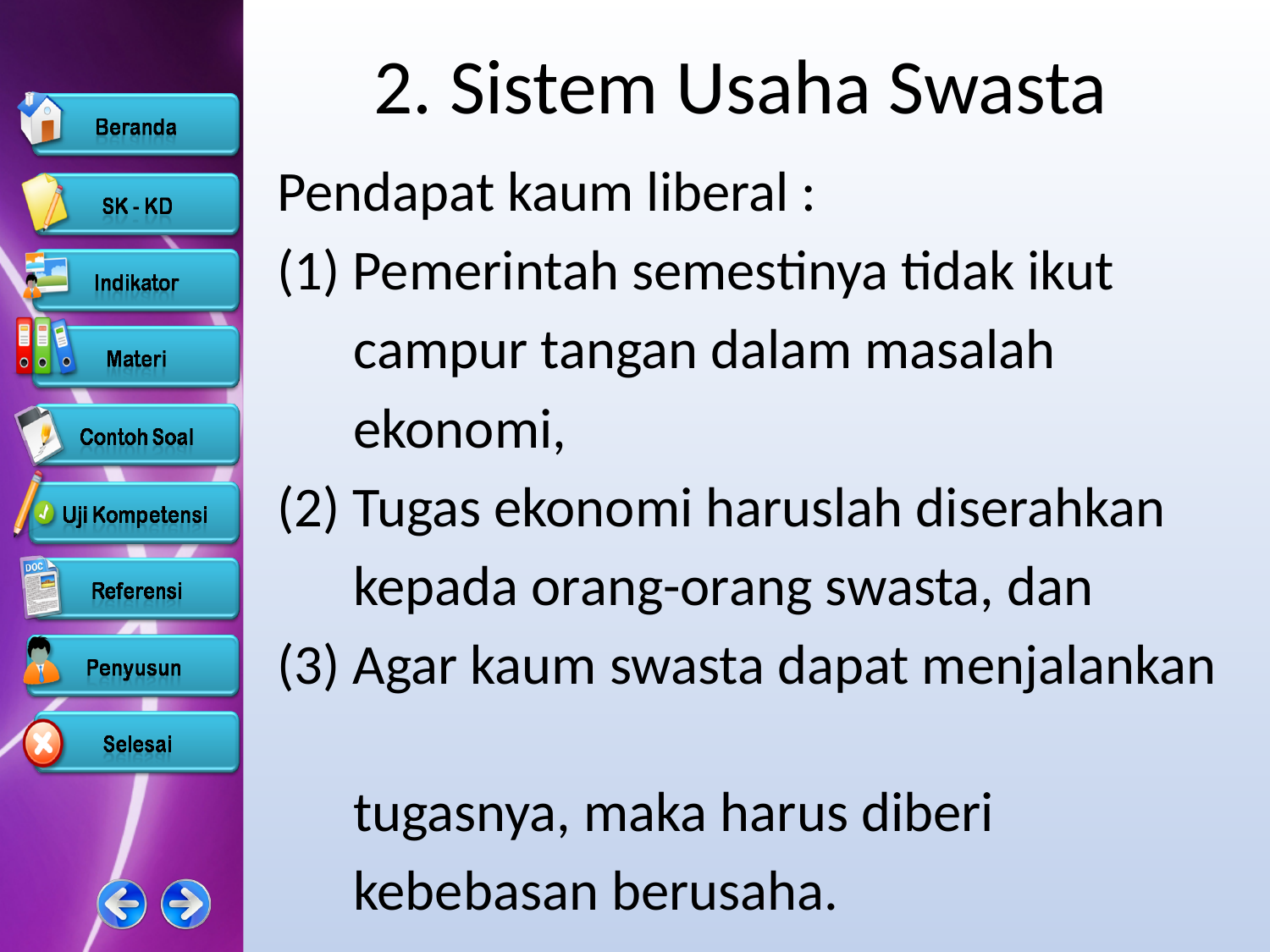

# 2. Sistem Usaha Swasta
Pendapat kaum liberal :
(1) Pemerintah semestinya tidak ikut
      campur tangan dalam masalah
      ekonomi,
(2) Tugas ekonomi haruslah diserahkan
      kepada orang-orang swasta, dan
(3) Agar kaum swasta dapat menjalankan
      tugasnya, maka harus diberi
      kebebasan berusaha.